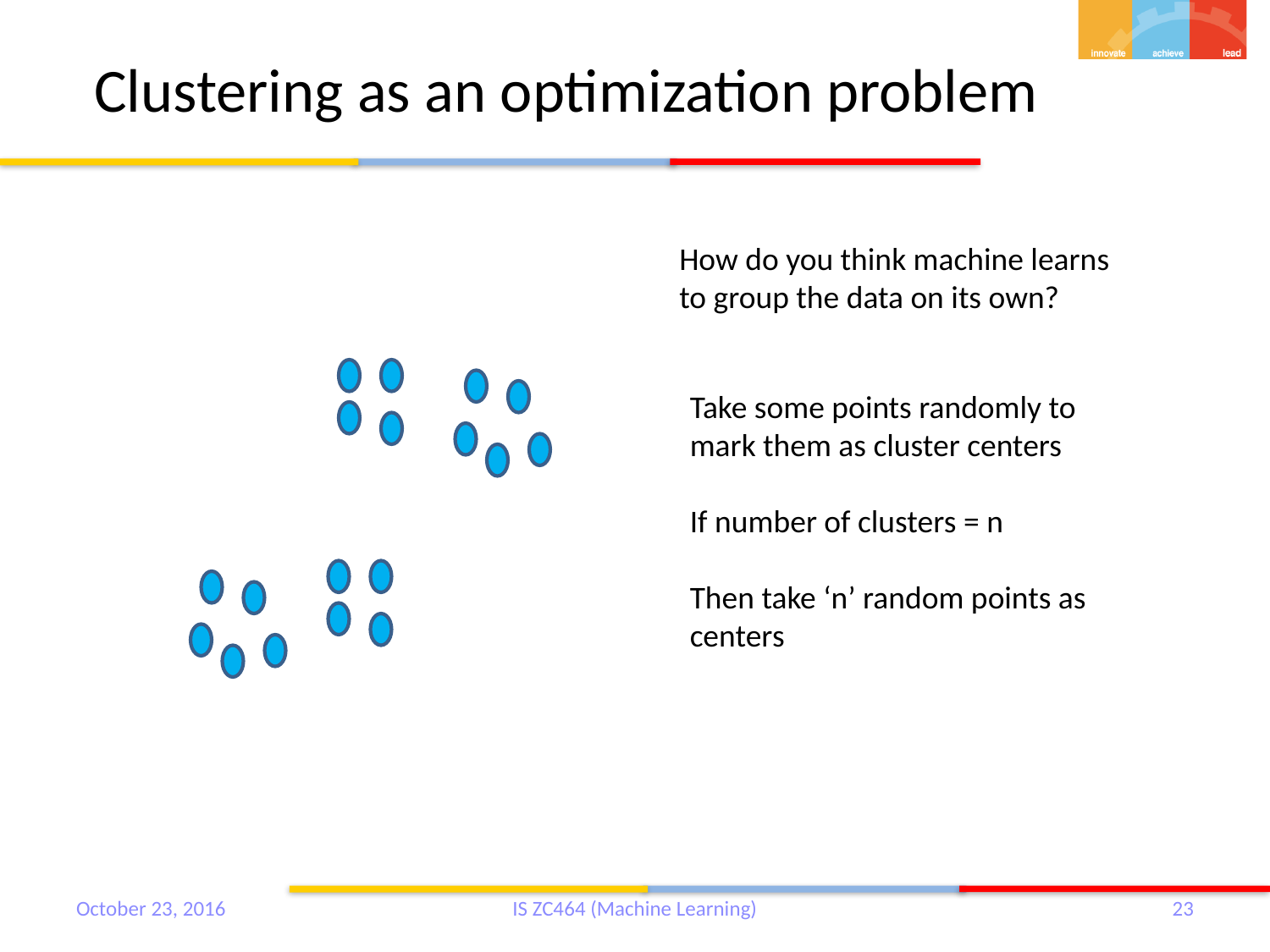

# Clustering as an optimization problem
How do you think machine learns to group the data on its own?

Take some points randomly to mark them as cluster centers

If number of clusters = n

Then take ‘n’ random points as centers

October 23, 2016
IS ZC464 (Machine Learning)
23